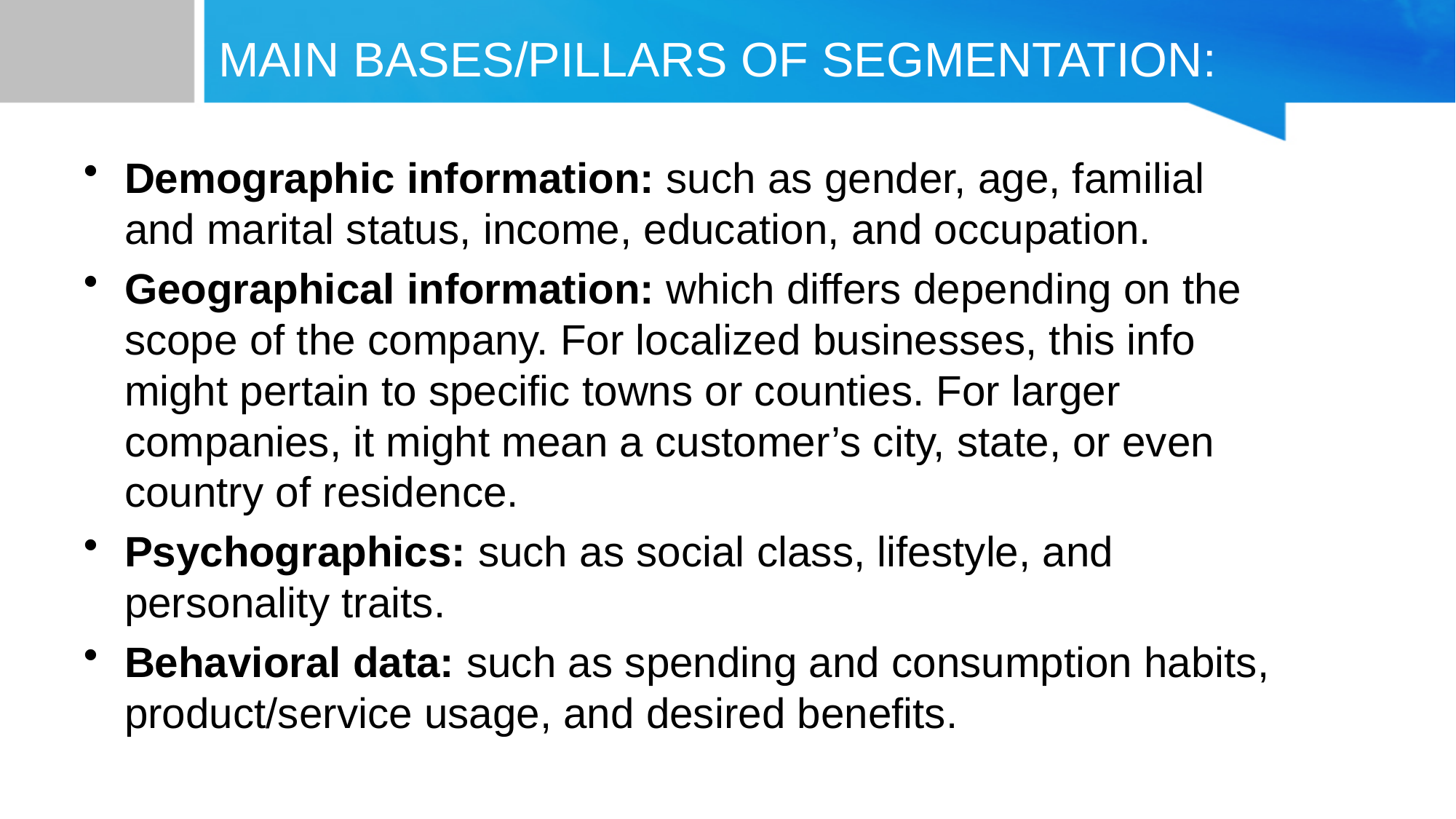

# MAIN BASES/PILLARS OF SEGMENTATION:
Demographic information: such as gender, age, familial and marital status, income, education, and occupation.
Geographical information: which differs depending on the scope of the company. For localized businesses, this info might pertain to specific towns or counties. For larger companies, it might mean a customer’s city, state, or even country of residence.
Psychographics: such as social class, lifestyle, and personality traits.
Behavioral data: such as spending and consumption habits, product/service usage, and desired benefits.